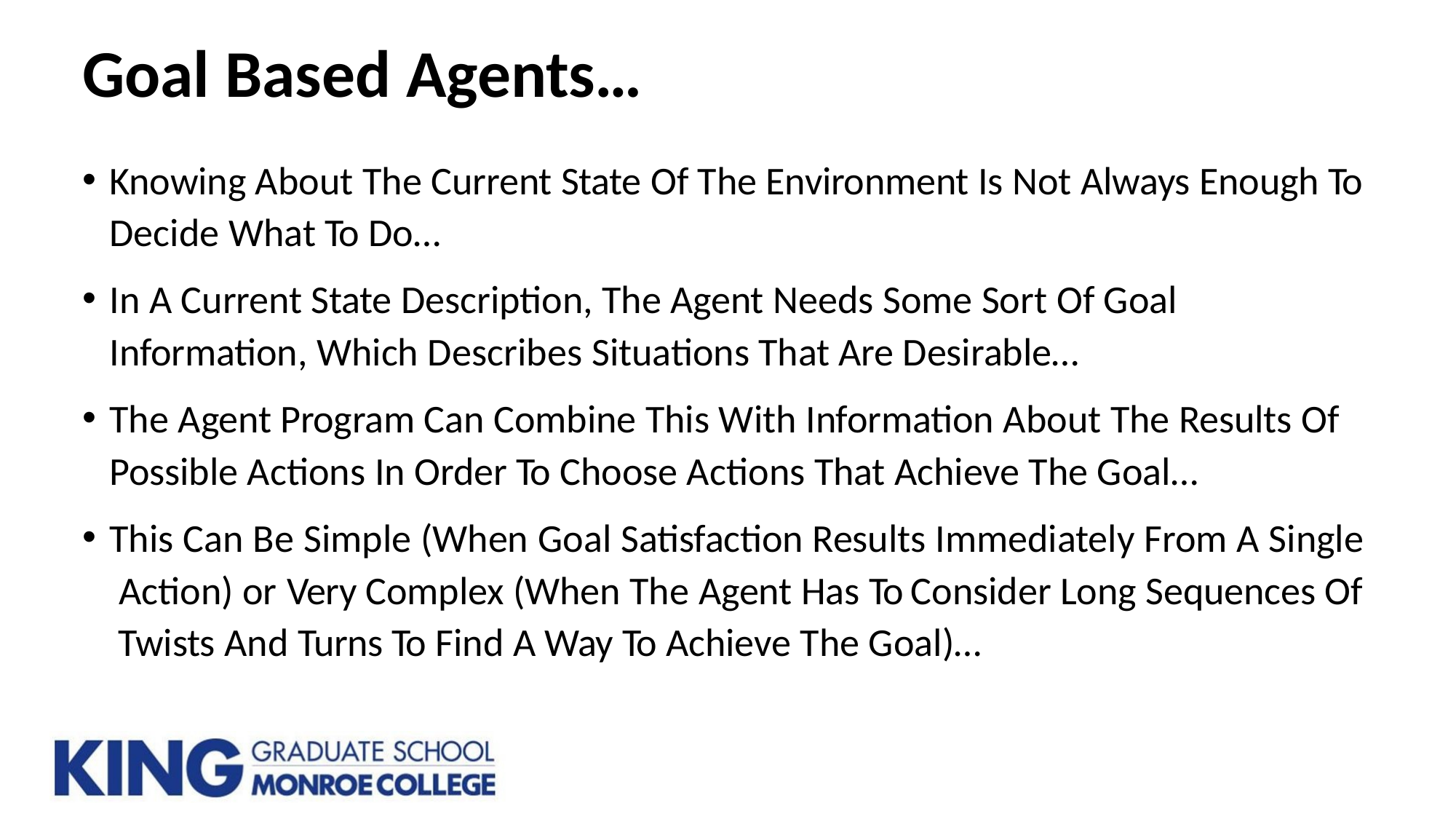

# Goal Based Agents…
Knowing About The Current State Of The Environment Is Not Always Enough To
Decide What To Do…
In A Current State Description, The Agent Needs Some Sort Of Goal
Information, Which Describes Situations That Are Desirable…
The Agent Program Can Combine This With Information About The Results Of
Possible Actions In Order To Choose Actions That Achieve The Goal…
This Can Be Simple (When Goal Satisfaction Results Immediately From A Single  Action) or Very Complex (When The Agent Has To Consider Long Sequences Of  Twists And Turns To Find A Way To Achieve The Goal)…